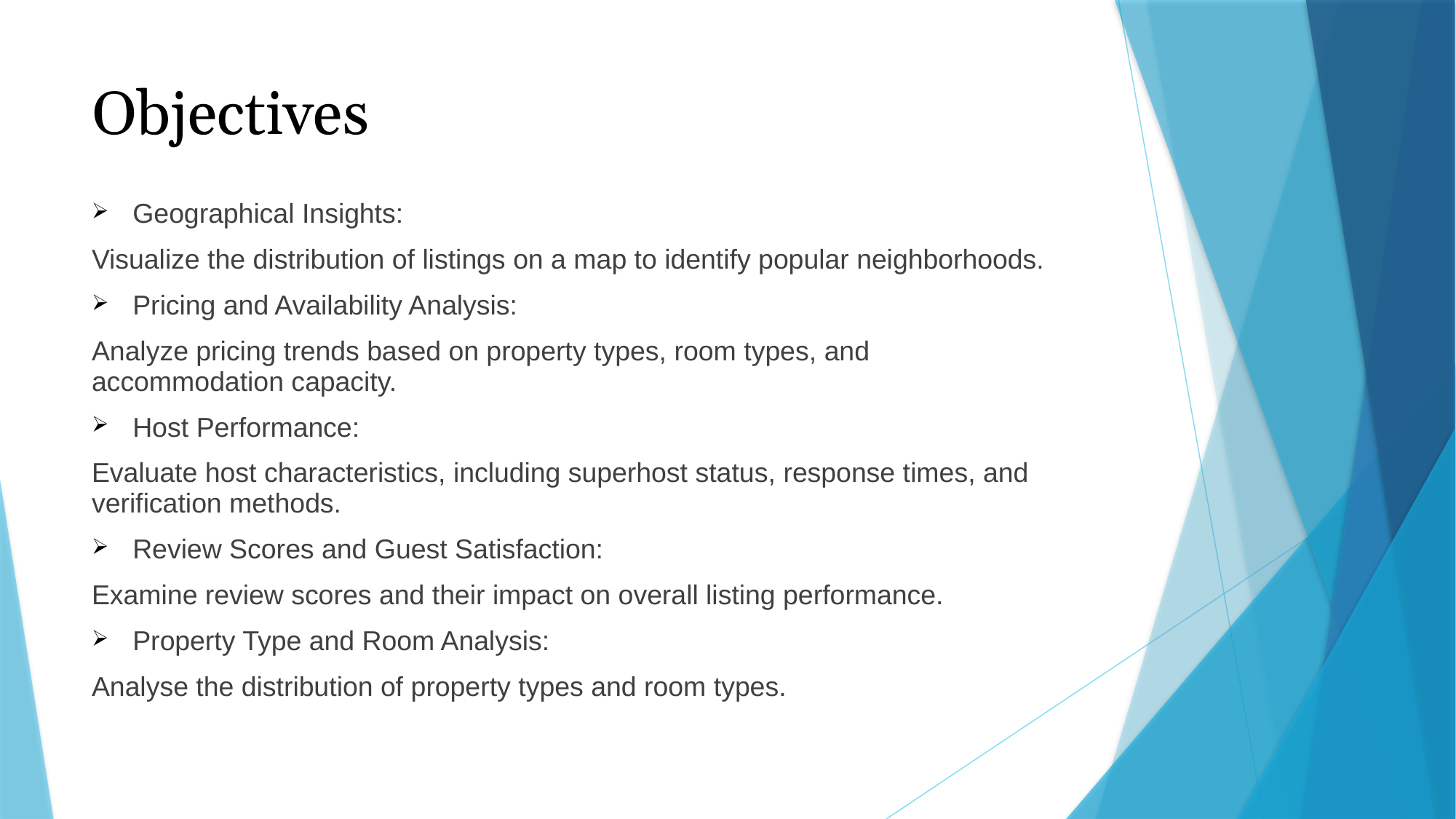

# Objectives

Geographical Insights:
Visualize the distribution of listings on a map to identify popular neighborhoods.
Pricing and Availability Analysis:
Analyze pricing trends based on property types, room types, and                         accommodation capacity.
Host Performance:
Evaluate host characteristics, including superhost status, response times, and verification methods.
Review Scores and Guest Satisfaction:
Examine review scores and their impact on overall listing performance.
Property Type and Room Analysis:
Analyse the distribution of property types and room types.